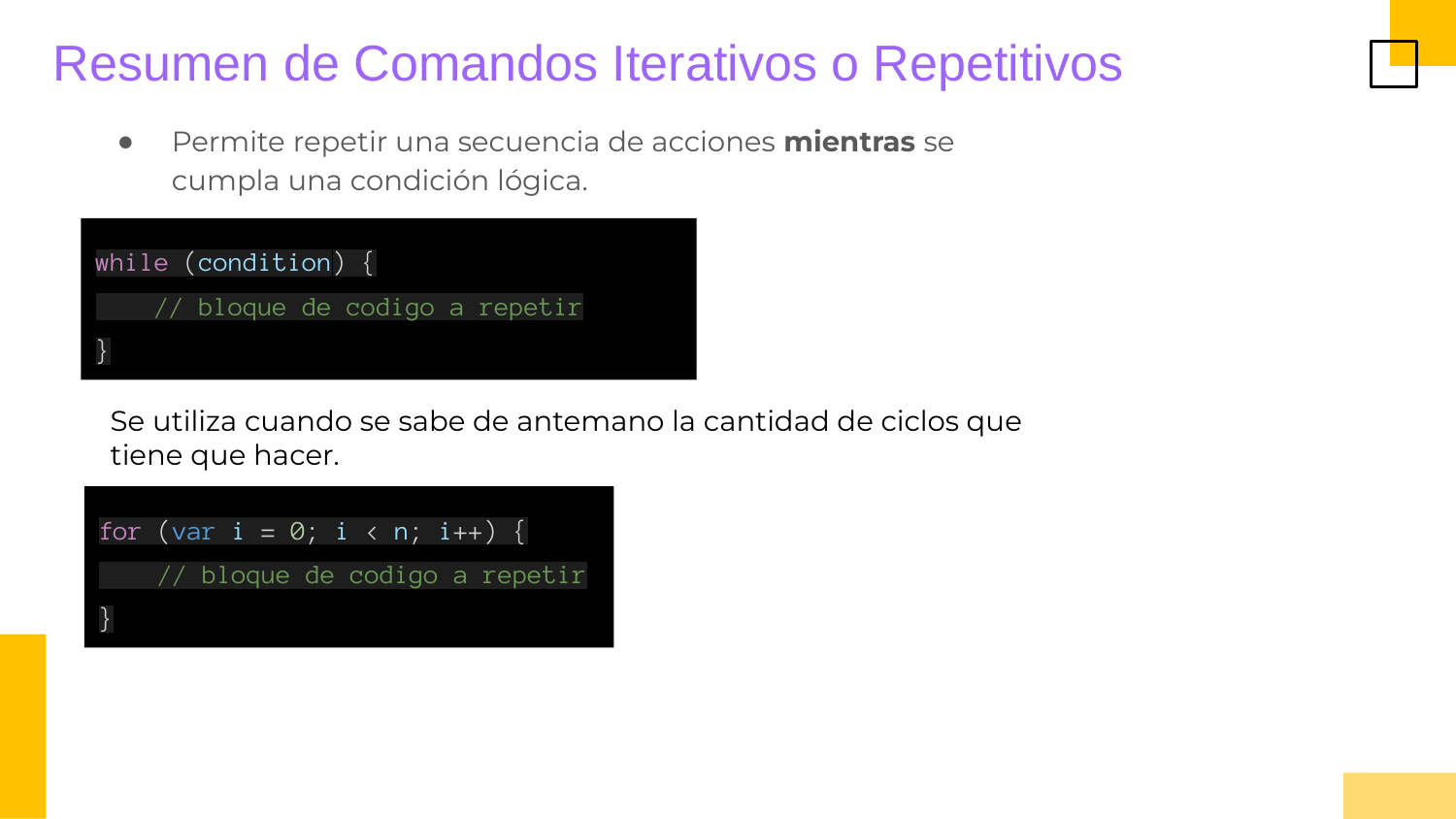

Resumen de Comandos Iterativos o Repetitivos
Permite repetir una secuencia de acciones mientras se cumpla una condición lógica.
while (condition) {
    // bloque de codigo a repetir
}
Se utiliza cuando se sabe de antemano la cantidad de ciclos que tiene que hacer.

for (var i = 0; i < n; i++) {
    // bloque de codigo a repetir
}